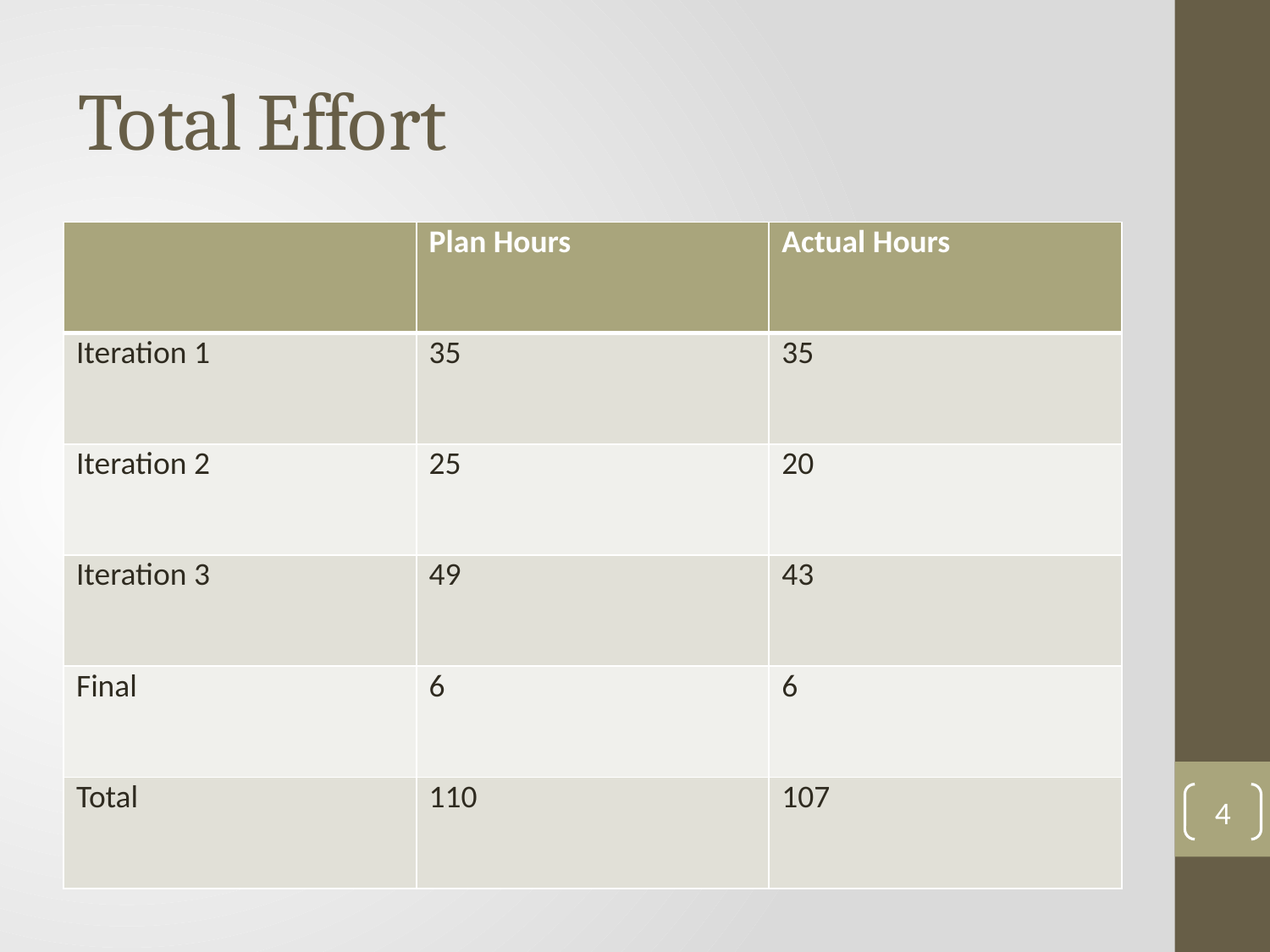

# Total Effort
|  | Plan Hours | Actual Hours |
| --- | --- | --- |
| Iteration 1 | 35 | 35 |
| Iteration 2 | 25 | 20 |
| Iteration 3 | 49 | 43 |
| Final | 6 | 6 |
| Total | 110 | 107 |
4